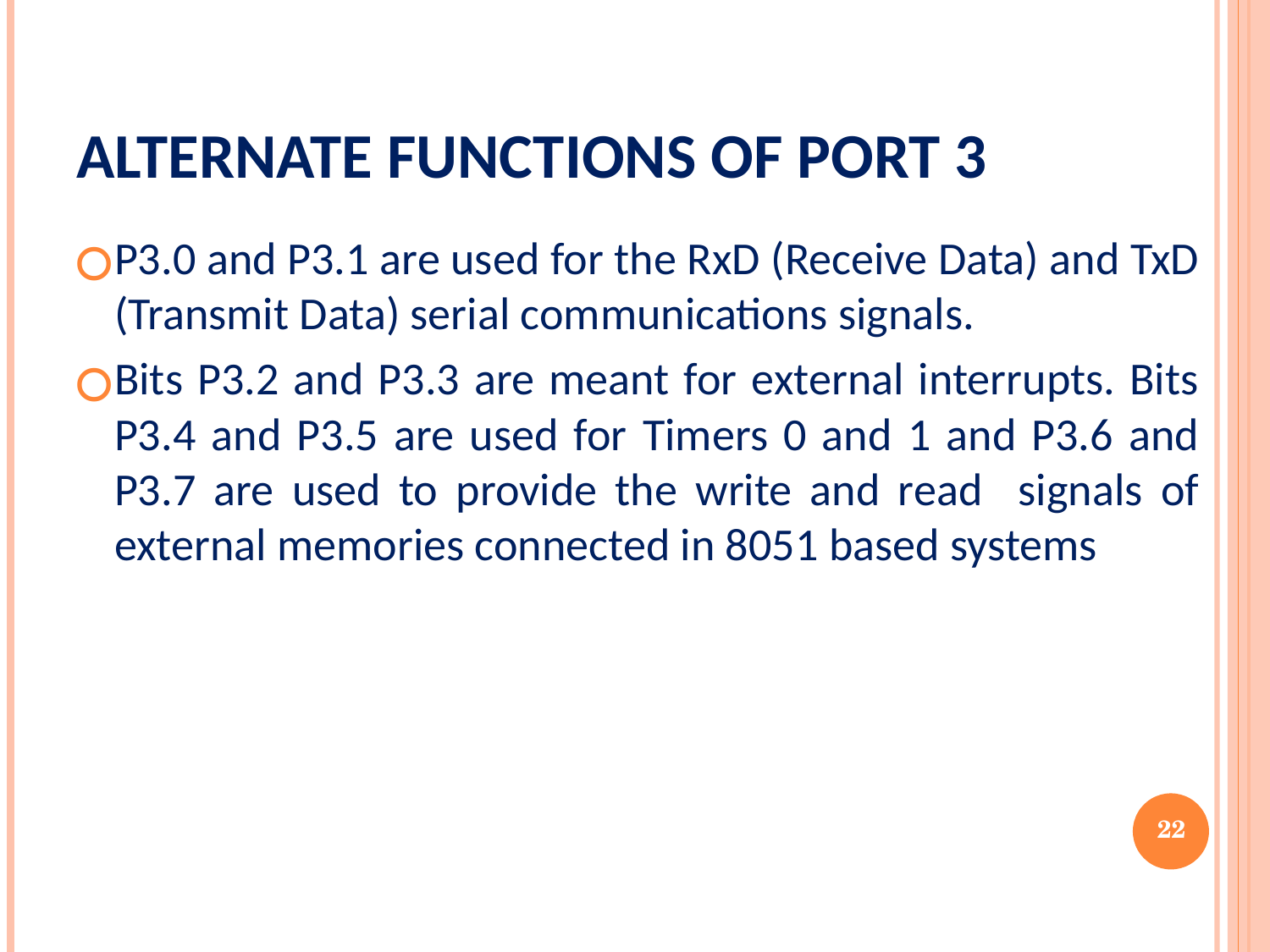

# Alternate Functions of Port 3
P3.0 and P3.1 are used for the RxD (Receive Data) and TxD (Transmit Data) serial communications signals.
Bits P3.2 and P3.3 are meant for external interrupts. Bits P3.4 and P3.5 are used for Timers 0 and 1 and P3.6 and P3.7 are used to provide the write and read  signals of external memories connected in 8051 based systems

22